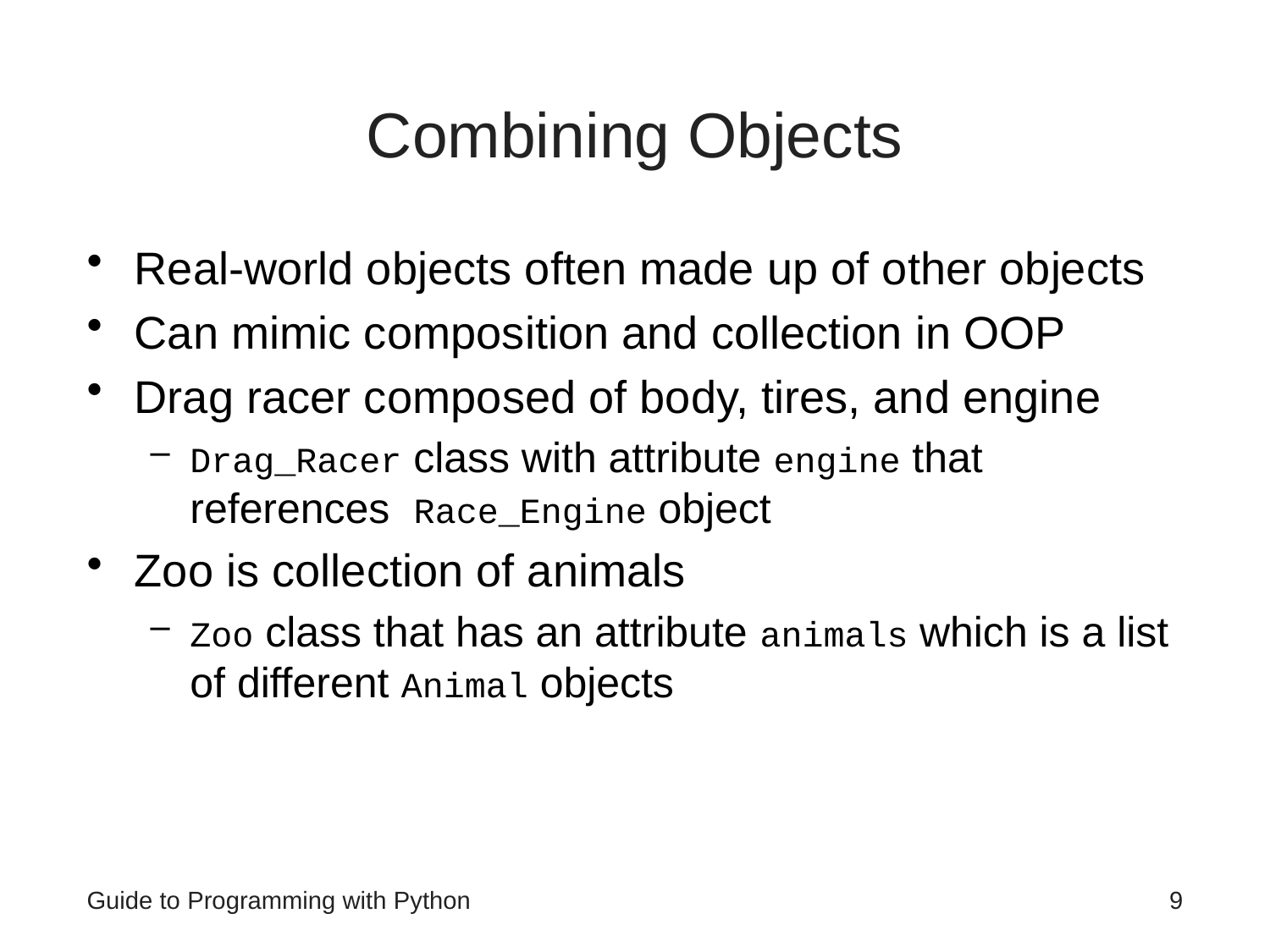

# Combining Objects
Real-world objects often made up of other objects
Can mimic composition and collection in OOP
Drag racer composed of body, tires, and engine
Drag_Racer class with attribute engine that references  Race_Engine object
Zoo is collection of animals
Zoo class that has an attribute animals which is a list of different Animal objects
Guide to Programming with Python
9